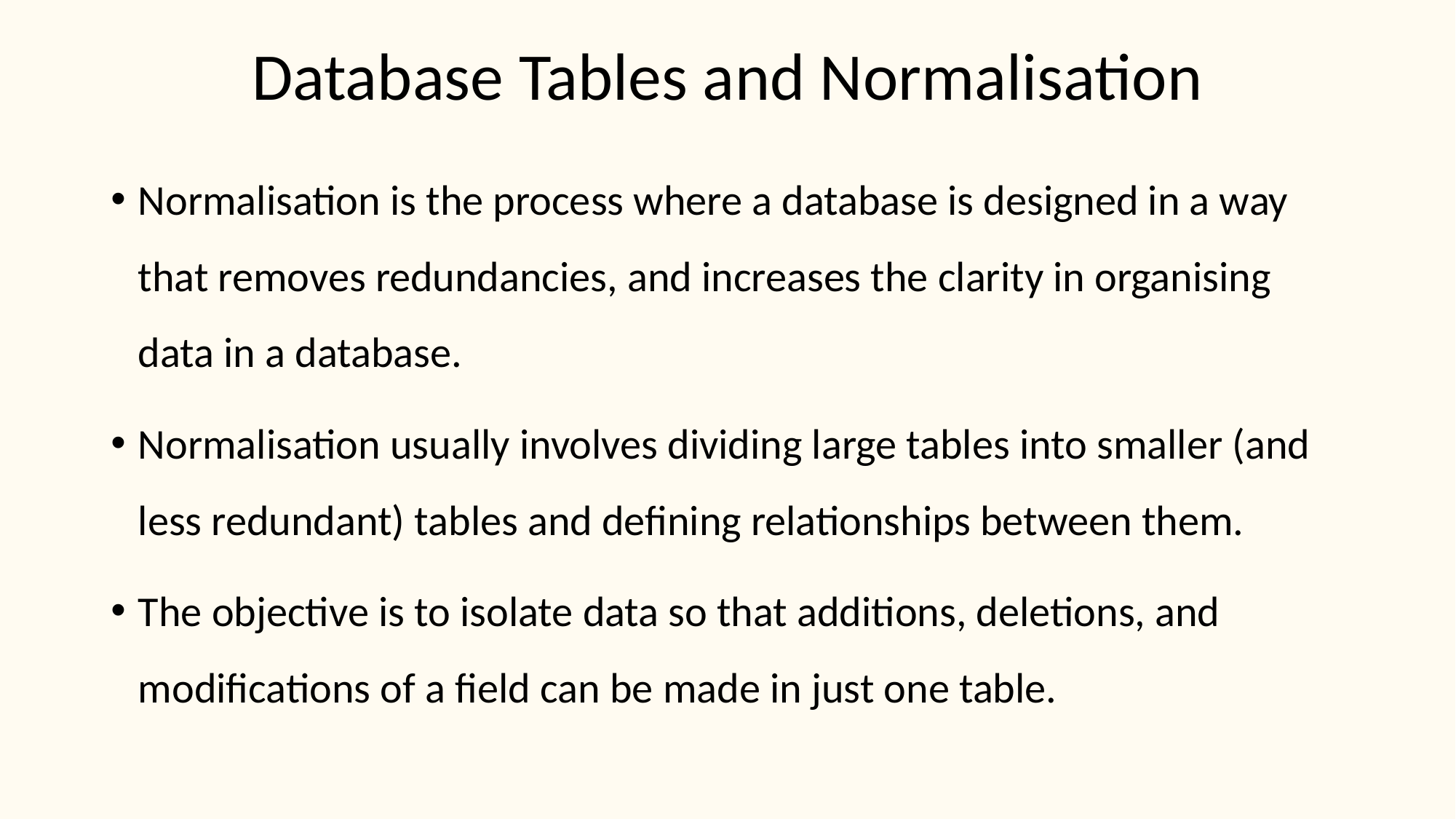

# Database Tables and Normalisation
Normalisation is the process where a database is designed in a way that removes redundancies, and increases the clarity in organising data in a database.
Normalisation usually involves dividing large tables into smaller (and less redundant) tables and defining relationships between them.
The objective is to isolate data so that additions, deletions, and modifications of a field can be made in just one table.